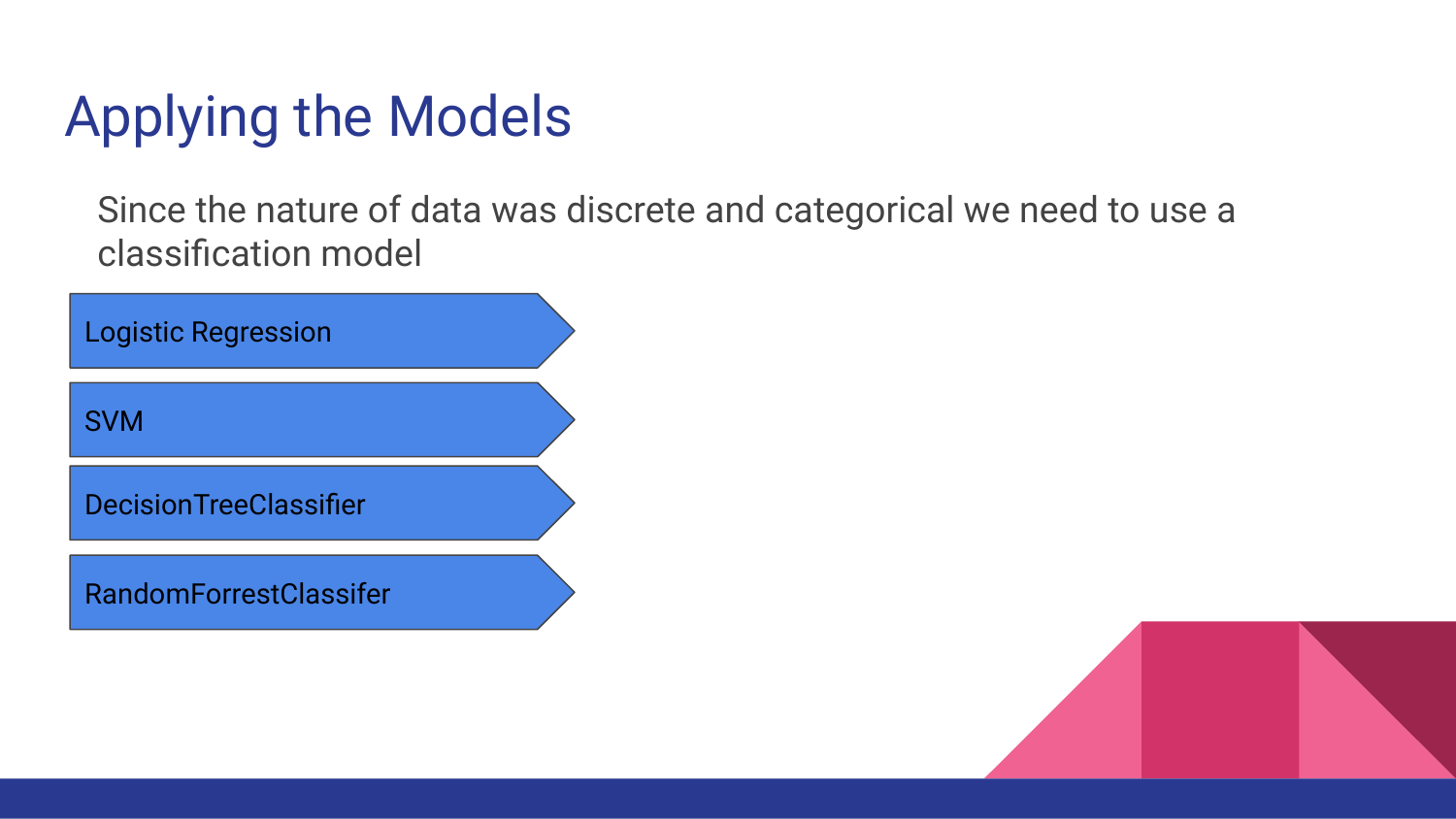

# Applying the Models
Since the nature of data was discrete and categorical we need to use a classification model

Logistic Regression
SVM
DecisionTreeClassifier
RandomForrestClassifer